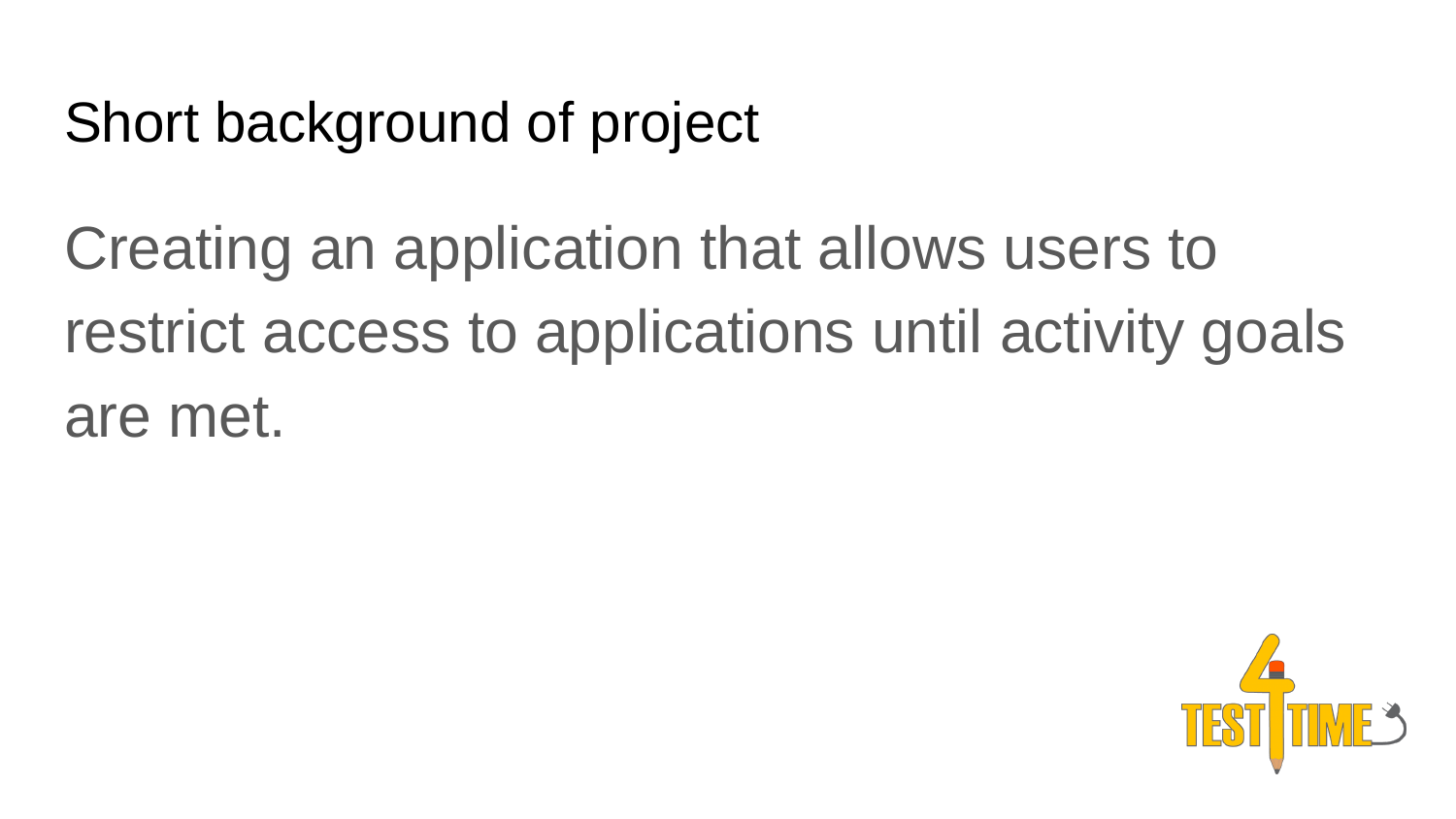

# Short background of project
Creating an application that allows users to restrict access to applications until activity goals are met.